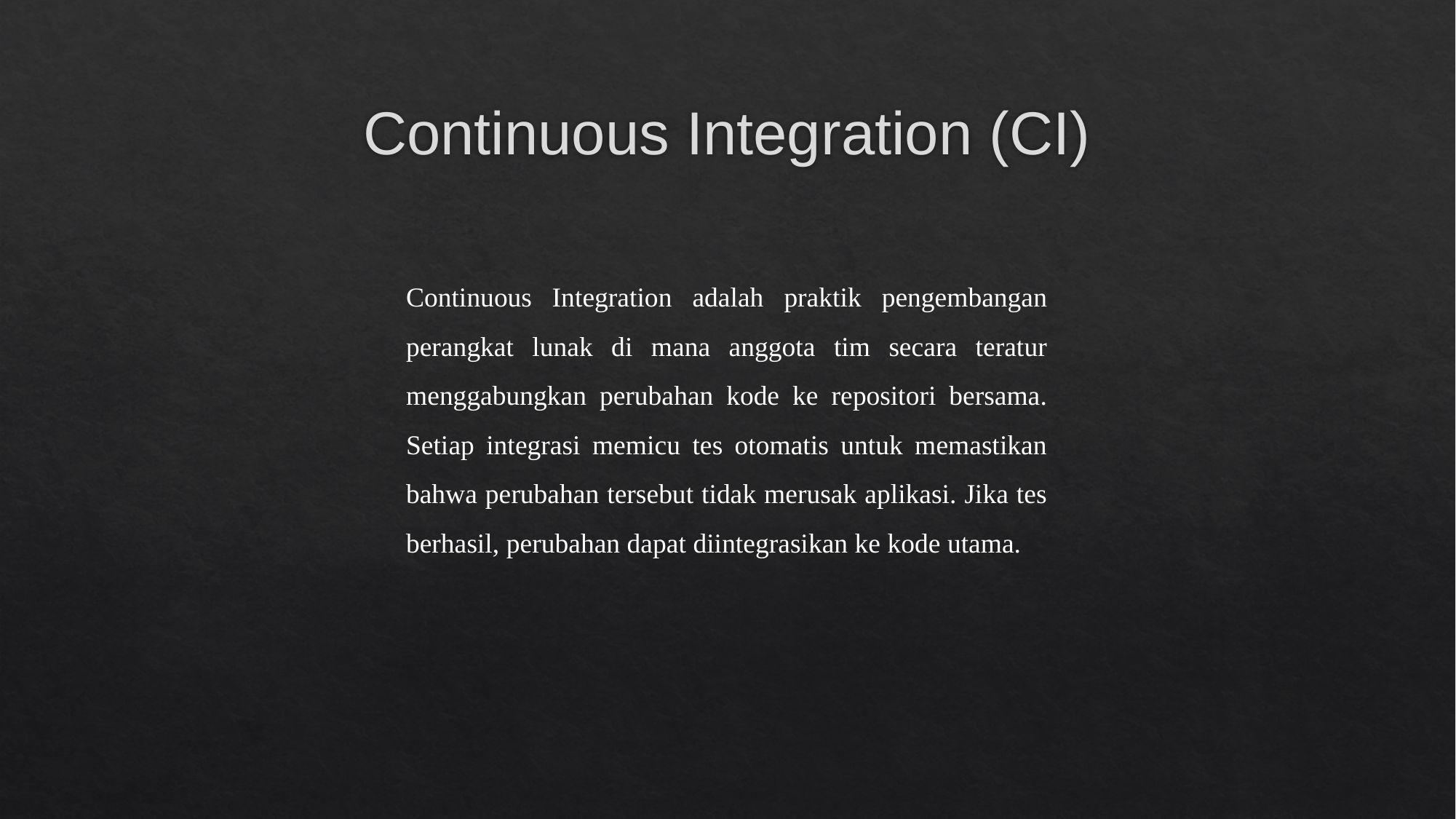

# Continuous Integration (CI)
Continuous Integration adalah praktik pengembangan perangkat lunak di mana anggota tim secara teratur menggabungkan perubahan kode ke repositori bersama. Setiap integrasi memicu tes otomatis untuk memastikan bahwa perubahan tersebut tidak merusak aplikasi. Jika tes berhasil, perubahan dapat diintegrasikan ke kode utama.